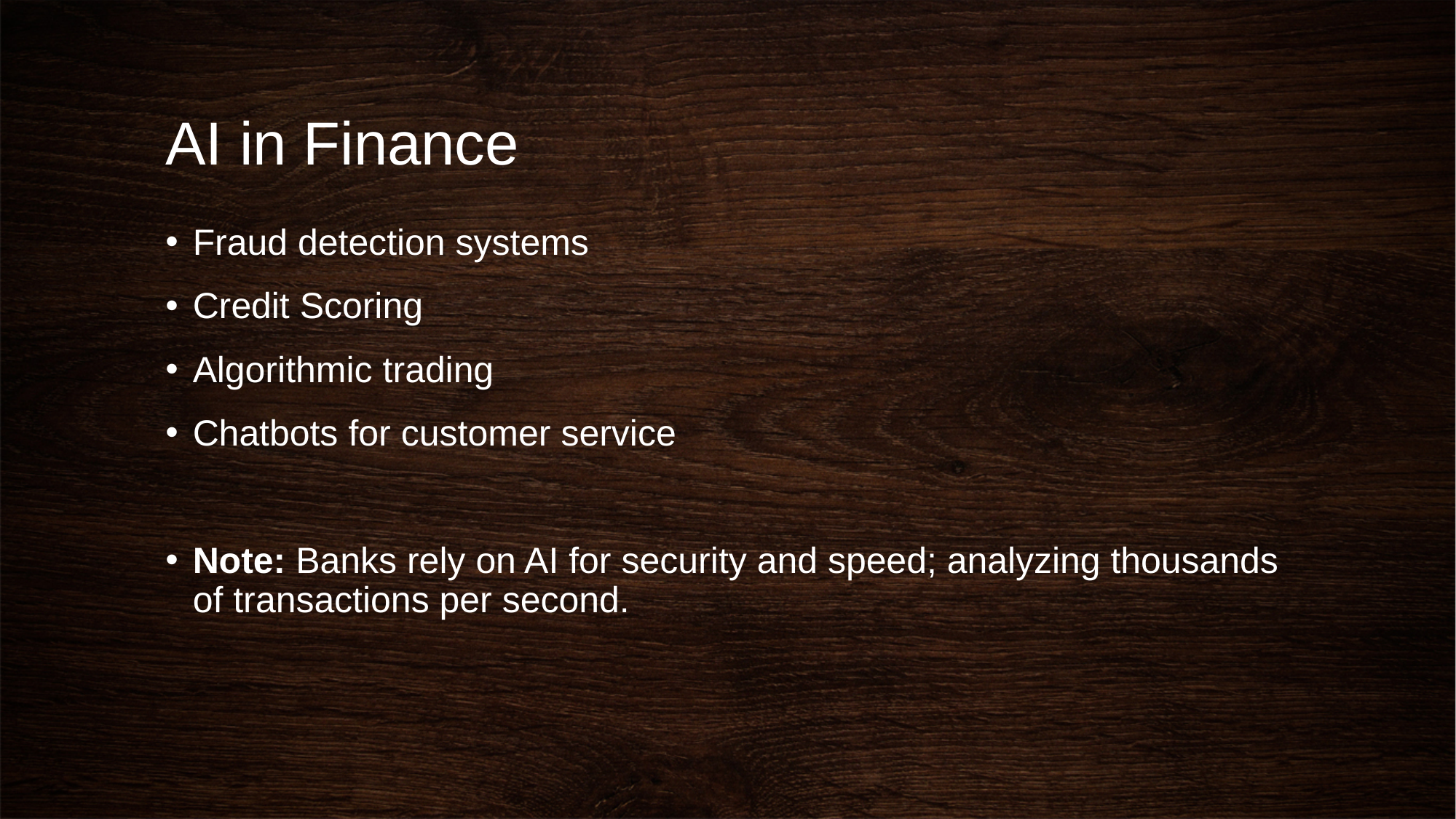

# AI in Finance
Fraud detection systems
Credit Scoring
Algorithmic trading
Chatbots for customer service

Note: Banks rely on AI for security and speed; analyzing thousands of transactions per second.